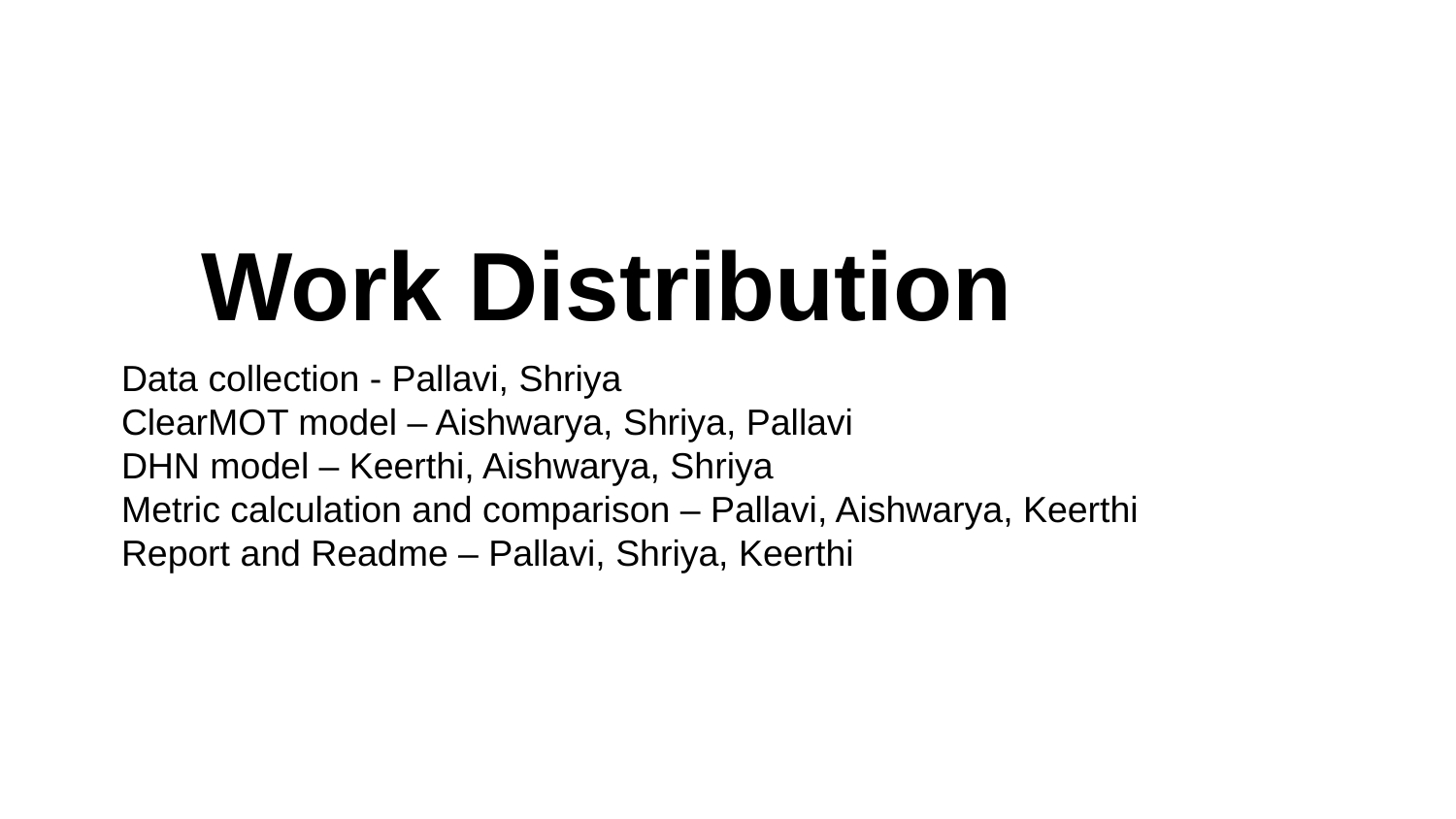

# WWork Distribution
Data collection - Pallavi, Shriya
ClearMOT model – Aishwarya, Shriya, Pallavi
DHN model – Keerthi, Aishwarya, Shriya
Metric calculation and comparison – Pallavi, Aishwarya, Keerthi
Report and Readme – Pallavi, Shriya, Keerthi